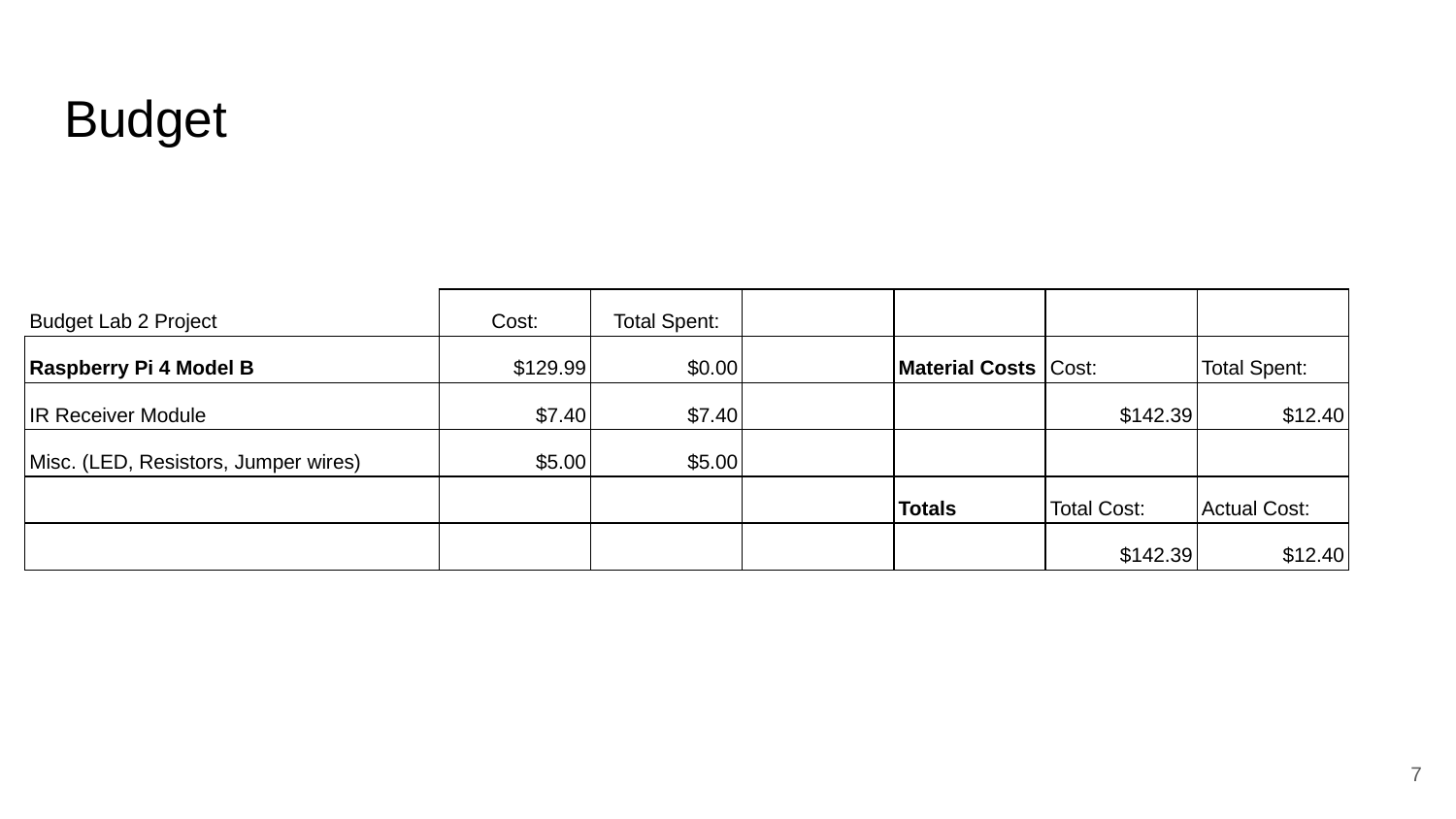

# Budget
| Budget Lab 2 Project | Cost: | Total Spent: |  |  |  |  |
| --- | --- | --- | --- | --- | --- | --- |
| Raspberry Pi 4 Model B | $129.99 | $0.00 |  | Material Costs | Cost: | Total Spent: |
| IR Receiver Module | $7.40 | $7.40 |  |  | $142.39 | $12.40 |
| Misc. (LED, Resistors, Jumper wires) | $5.00 | $5.00 |  |  |  |  |
|  |  |  |  | Totals | Total Cost: | Actual Cost: |
|  |  |  |  |  | $142.39 | $12.40 |
7